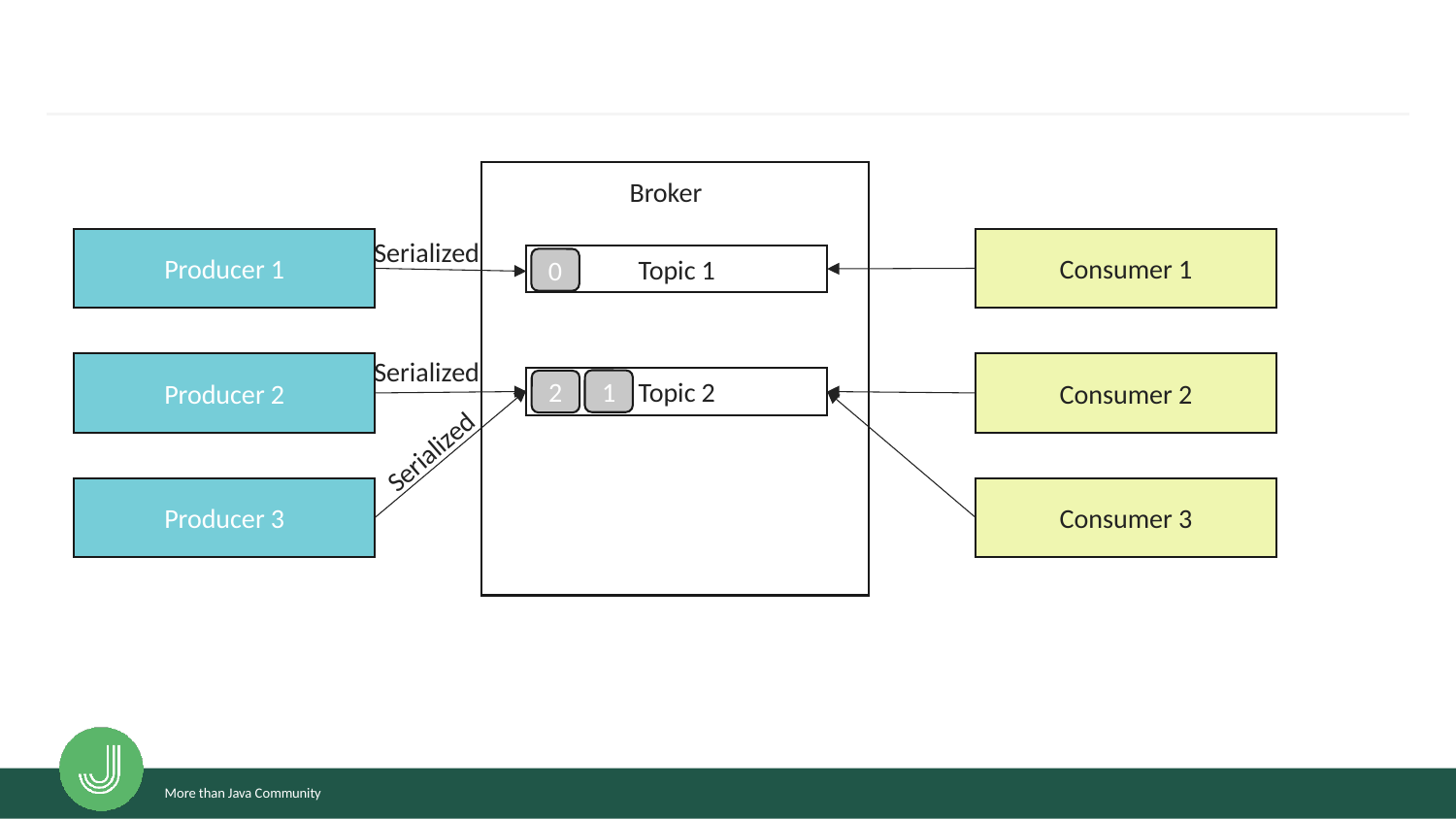

#
Brocker
Broker
Serialized
Producer 1
Consumer 1
Topic 1
0
Serialized
Producer 2
Consumer 2
Topic 2
1
2
Serialized
Producer 3
Consumer 3